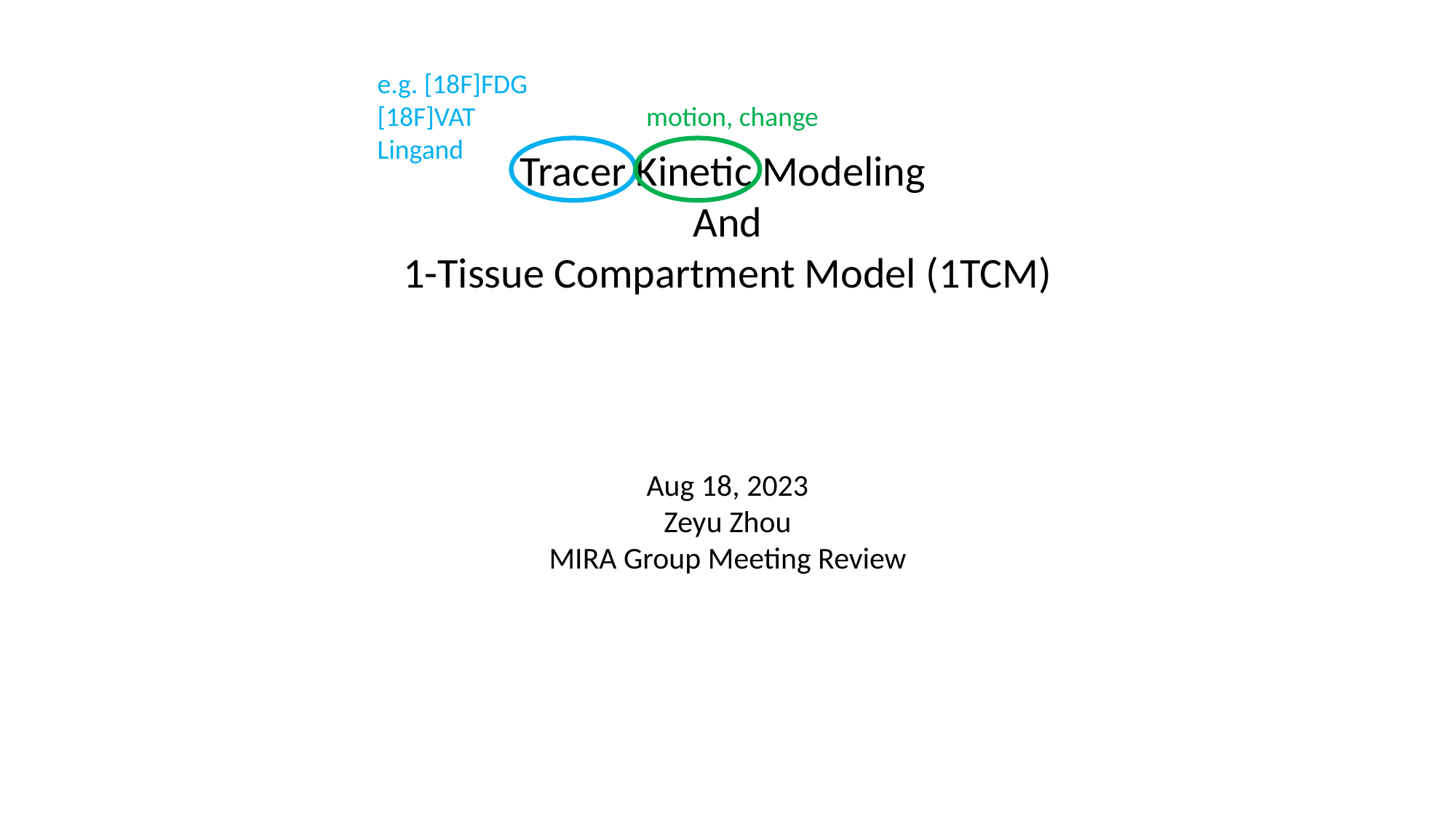

e.g. [18F]FDG
[18F]VAT
Lingand
motion, change

Tracer Kinetic Modeling
And
1-Tissue Compartment Model (1TCM)

Aug 18, 2023
Zeyu Zhou
MIRA Group Meeting Review